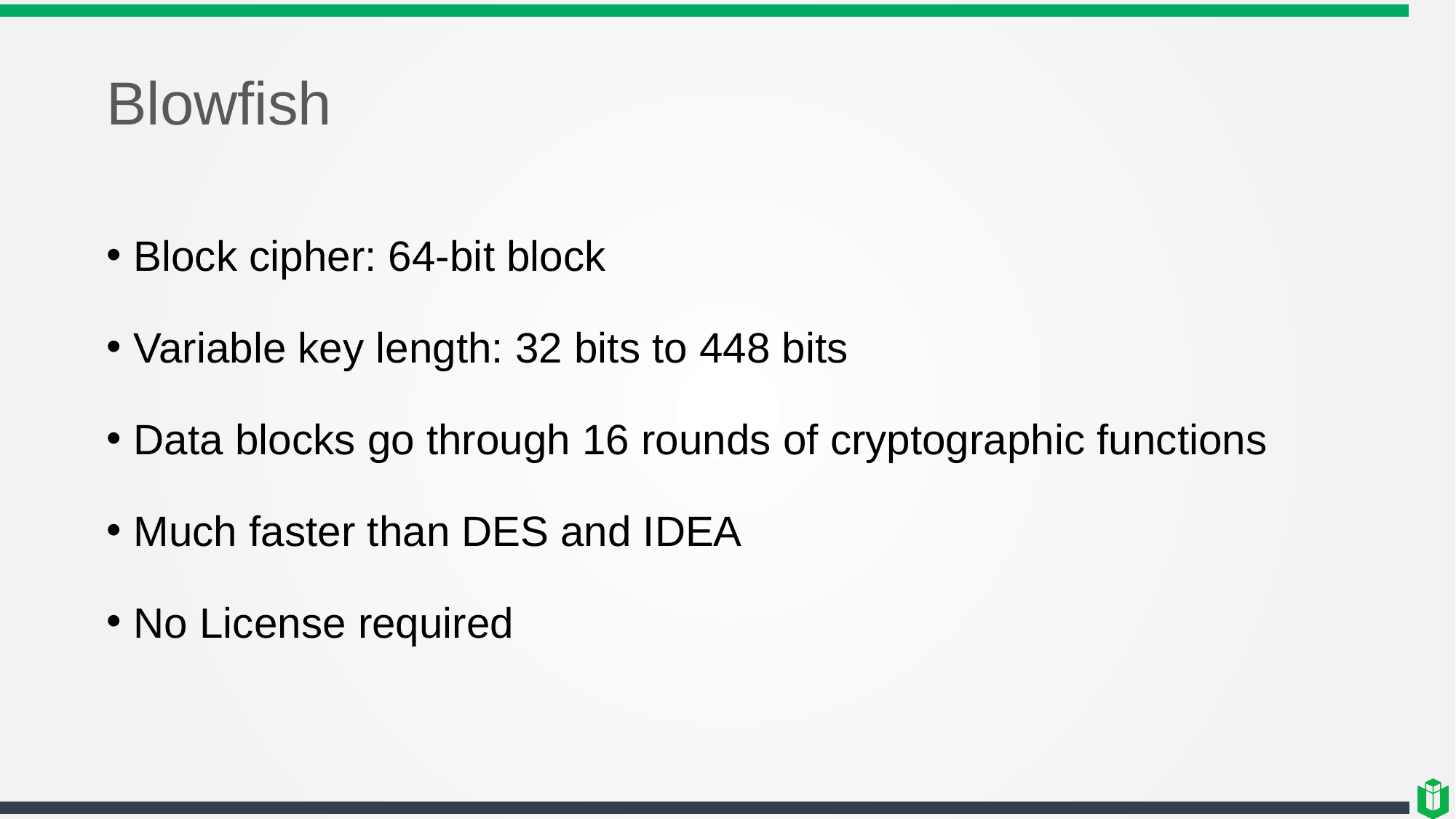

# Blowfish
Block cipher: 64-bit block
Variable key length: 32 bits to 448 bits
Data blocks go through 16 rounds of cryptographic functions
Much faster than DES and IDEA
No License required